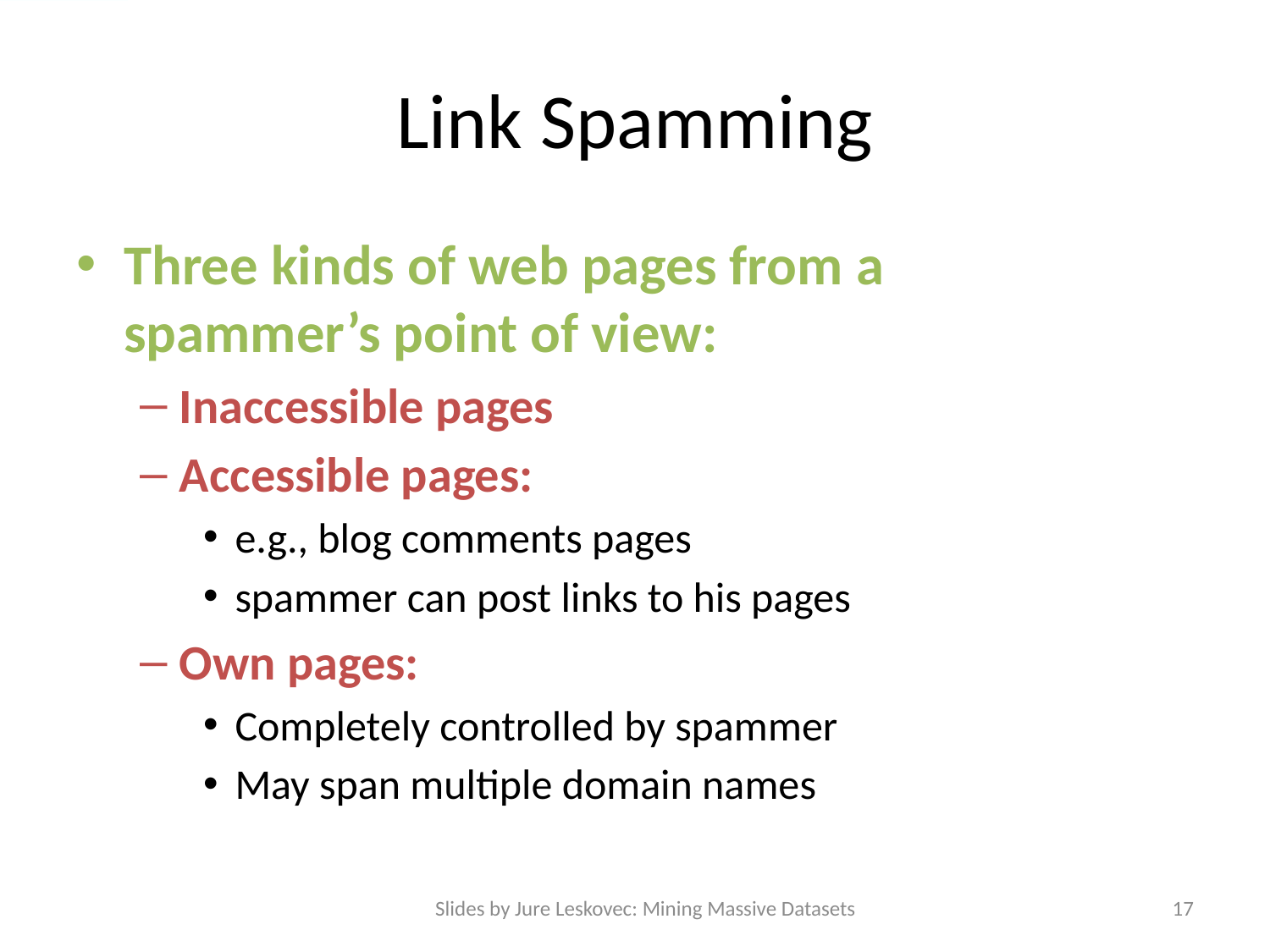

# Link Spamming
Three kinds of web pages from a
spammer’s point of view:
Inaccessible pages
Accessible pages:
e.g., blog comments pages
spammer can post links to his pages
Own pages:
Completely controlled by spammer
May span multiple domain names
Slides by Jure Leskovec: Mining Massive Datasets
17